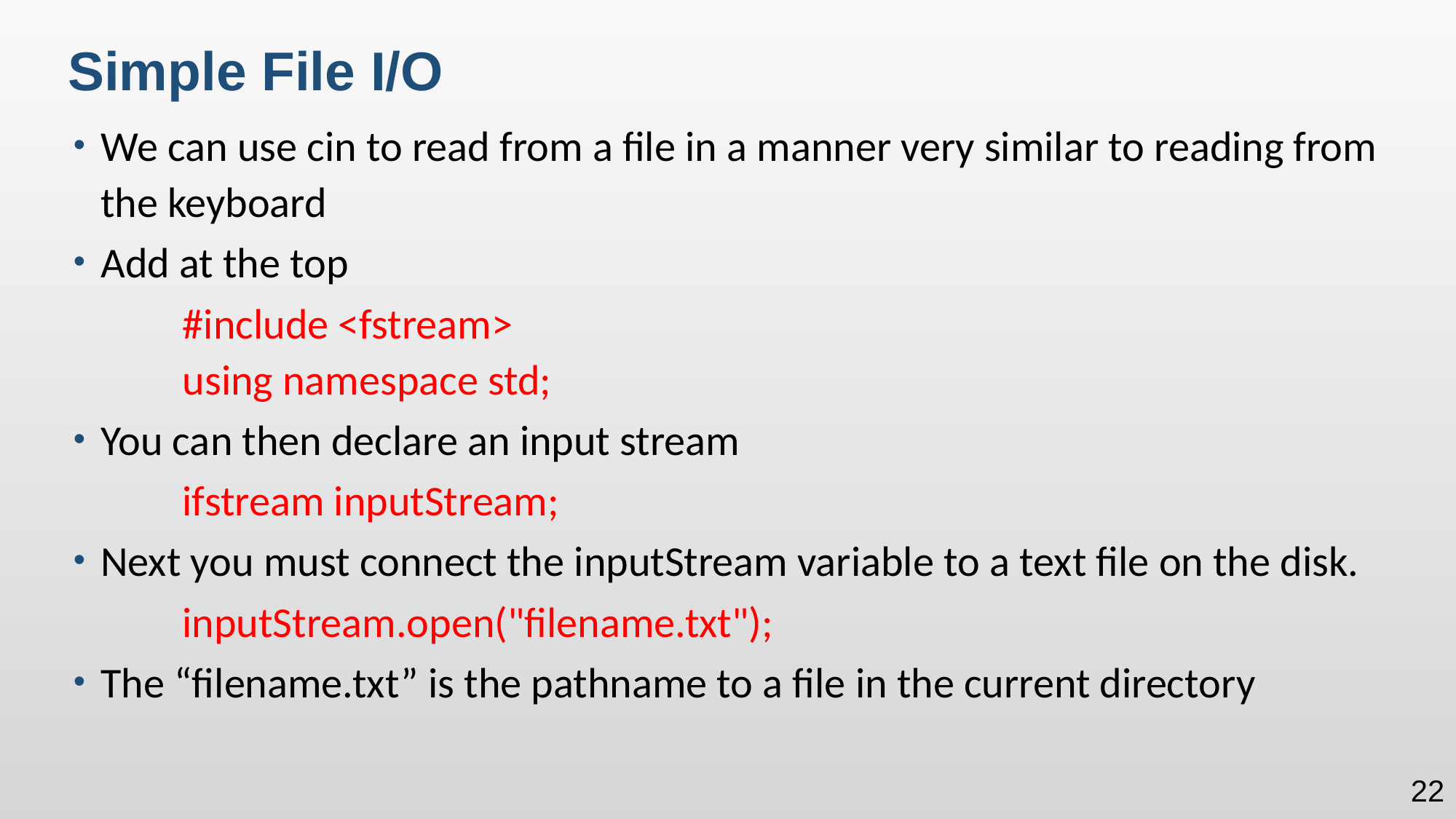

Simple File I/O
We can use cin to read from a file in a manner very similar to reading from the keyboard
Add at the top
	#include <fstream>
	using namespace std;
You can then declare an input stream
	ifstream inputStream;
Next you must connect the inputStream variable to a text file on the disk.
	inputStream.open("filename.txt");
The “filename.txt” is the pathname to a file in the current directory

22